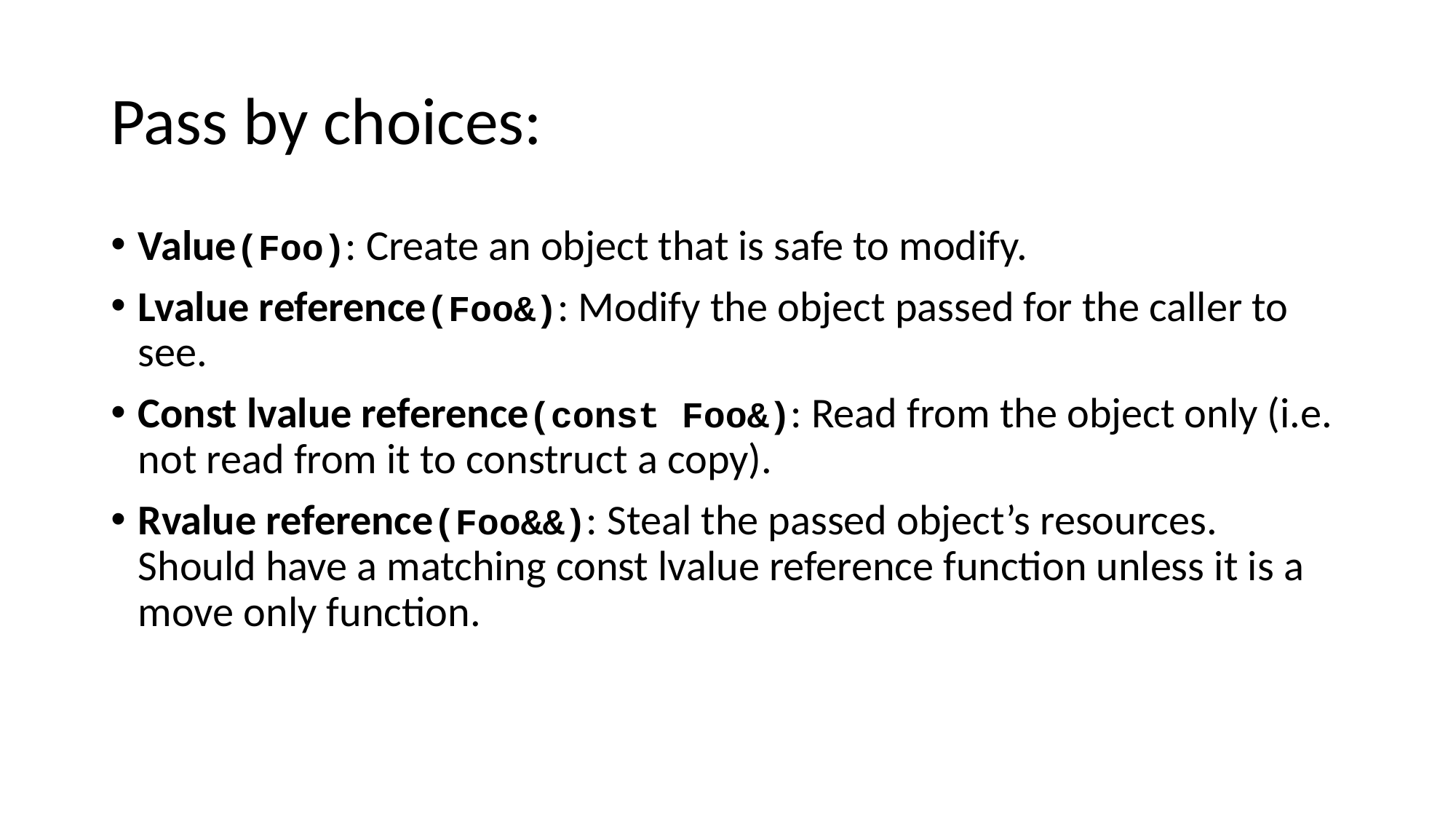

# Pass by choices:
Value(Foo): Create an object that is safe to modify.
Lvalue reference(Foo&): Modify the object passed for the caller to see.
Const lvalue reference(const Foo&): Read from the object only (i.e. not read from it to construct a copy).
Rvalue reference(Foo&&): Steal the passed object’s resources.  Should have a matching const lvalue reference function unless it is a move only function.